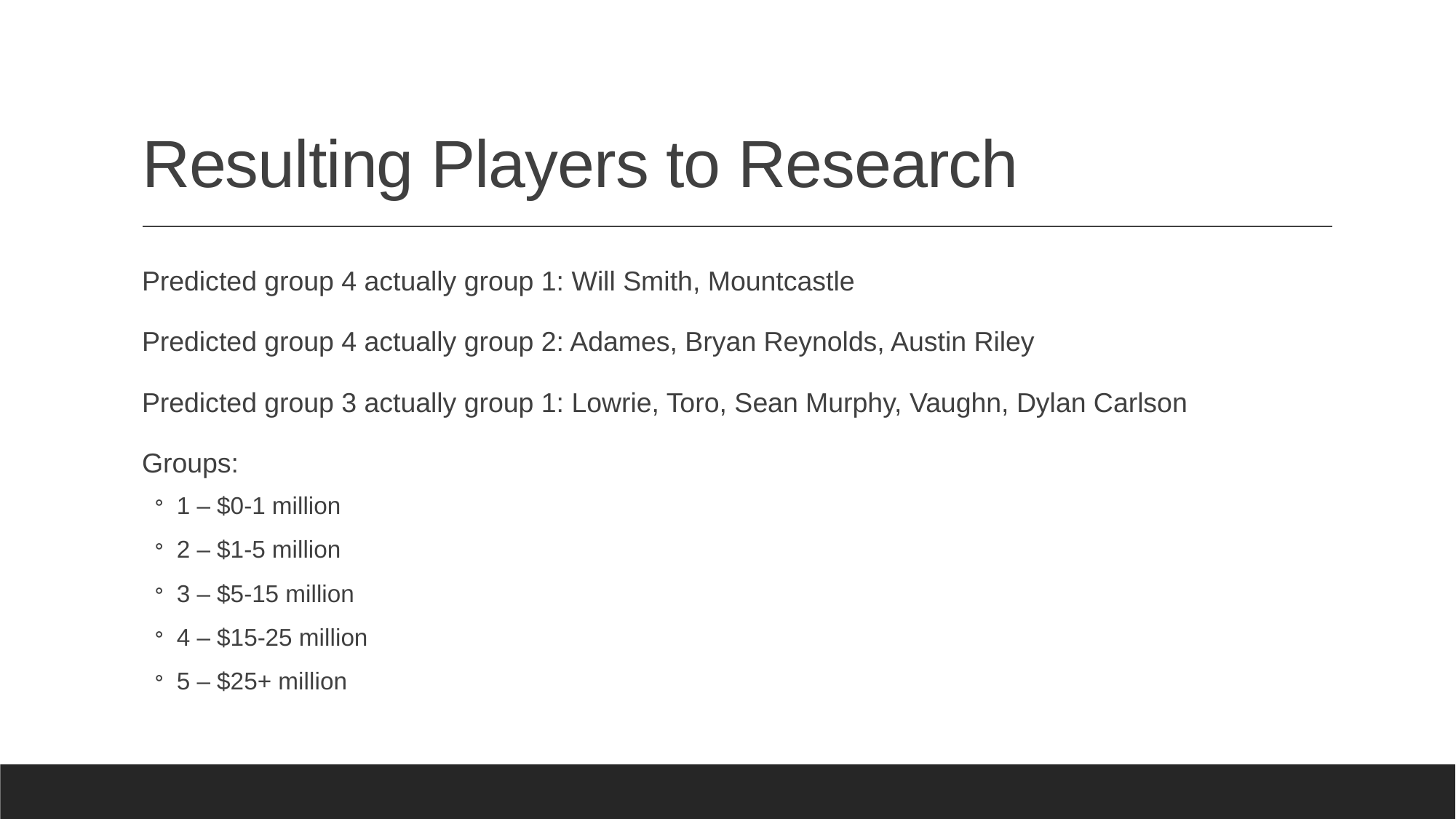

# Resulting Players to Research
Predicted group 4 actually group 1: Will Smith, Mountcastle
Predicted group 4 actually group 2: Adames, Bryan Reynolds, Austin Riley
Predicted group 3 actually group 1: Lowrie, Toro, Sean Murphy, Vaughn, Dylan Carlson
Groups:
1 – $0-1 million
2 – $1-5 million
3 – $5-15 million
4 – $15-25 million
5 – $25+ million